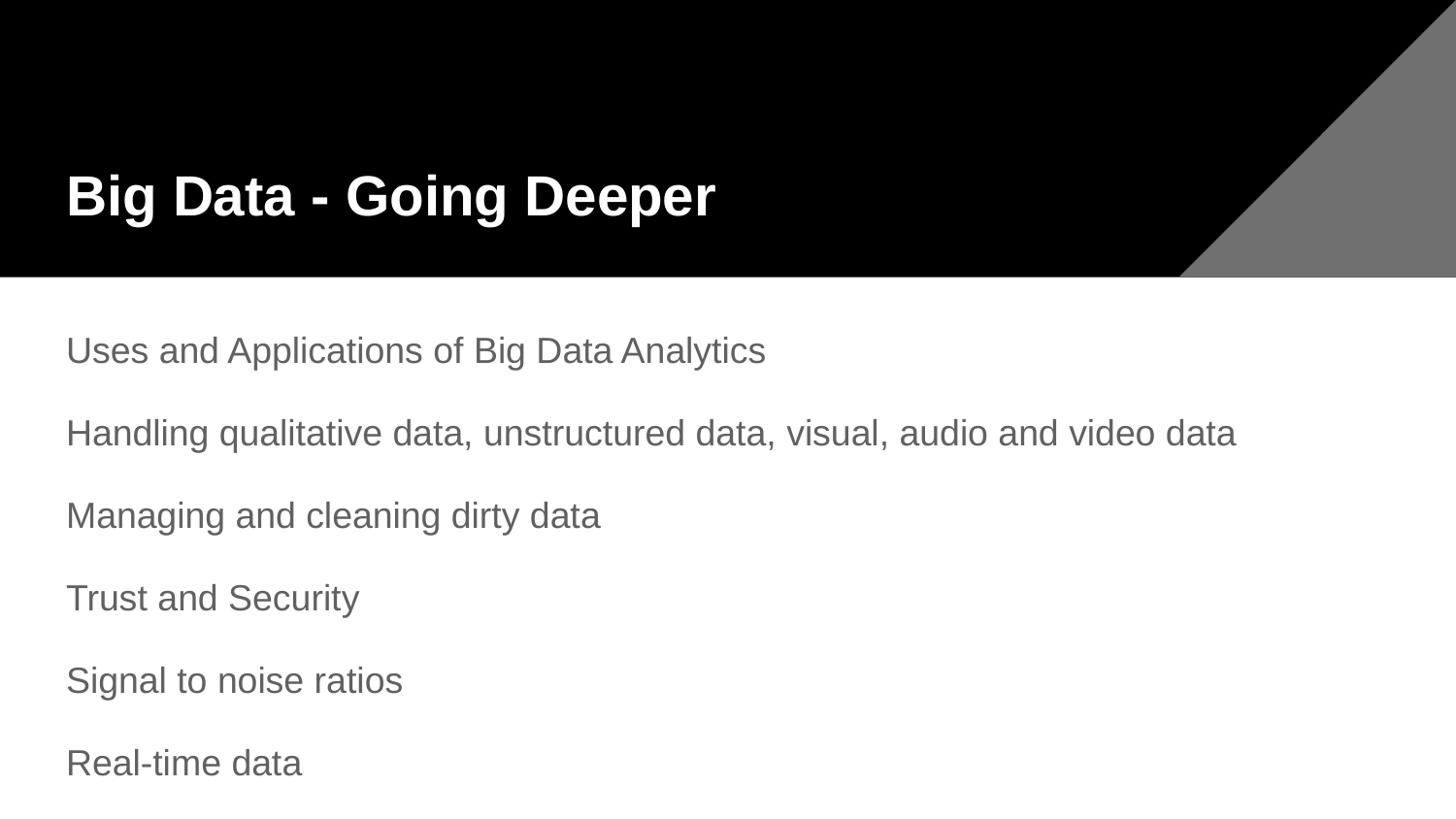

# Big Data - Going Deeper
Uses and Applications of Big Data Analytics
Handling qualitative data, unstructured data, visual, audio and video data
Managing and cleaning dirty data
Trust and Security
Signal to noise ratios
Real-time data
SKA